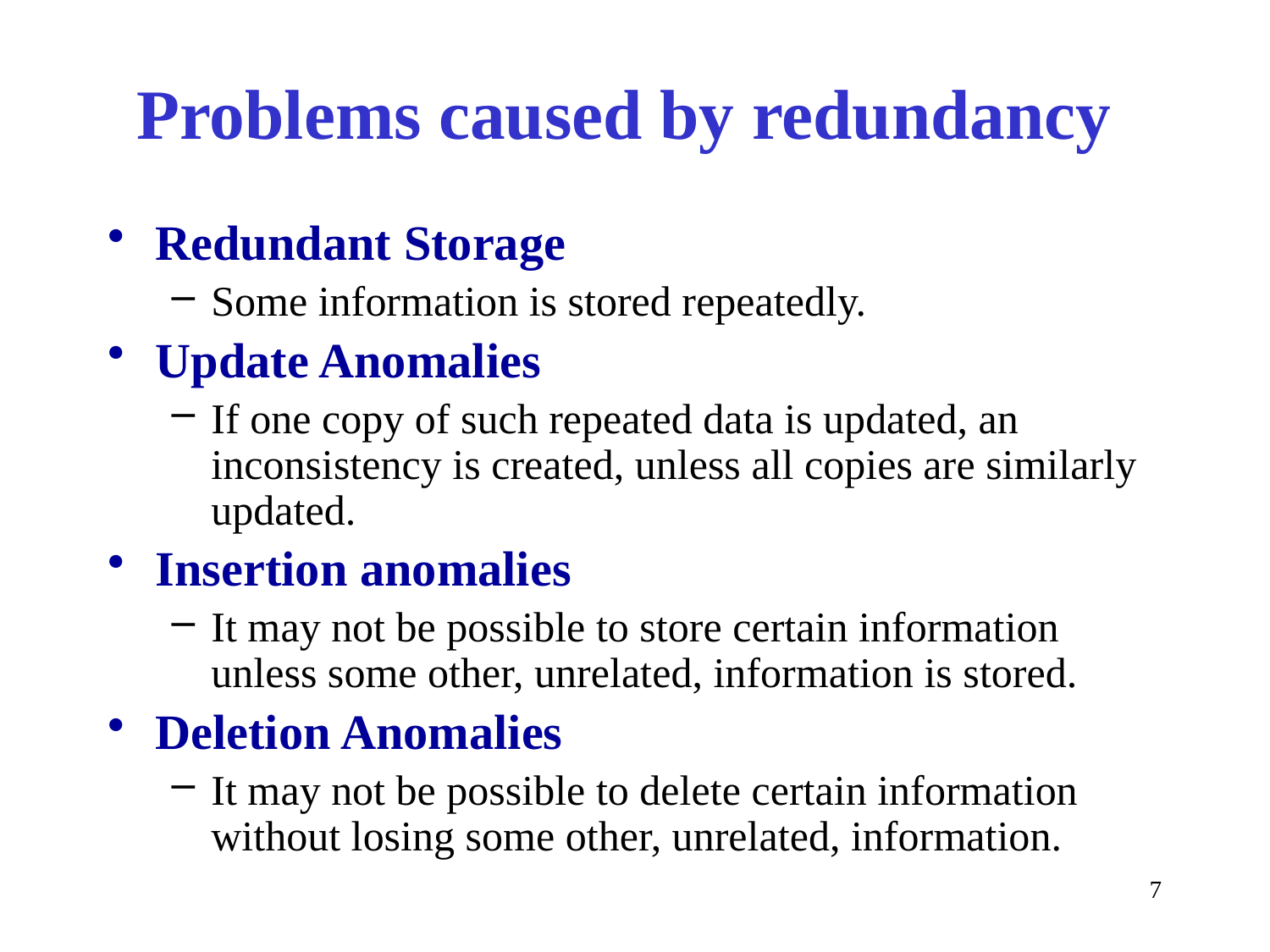

# Problems caused by redundancy
Redundant Storage
Some information is stored repeatedly.
Update Anomalies
If one copy of such repeated data is updated, an inconsistency is created, unless all copies are similarly updated.
Insertion anomalies
It may not be possible to store certain information unless some other, unrelated, information is stored.
Deletion Anomalies
It may not be possible to delete certain information without losing some other, unrelated, information.
7